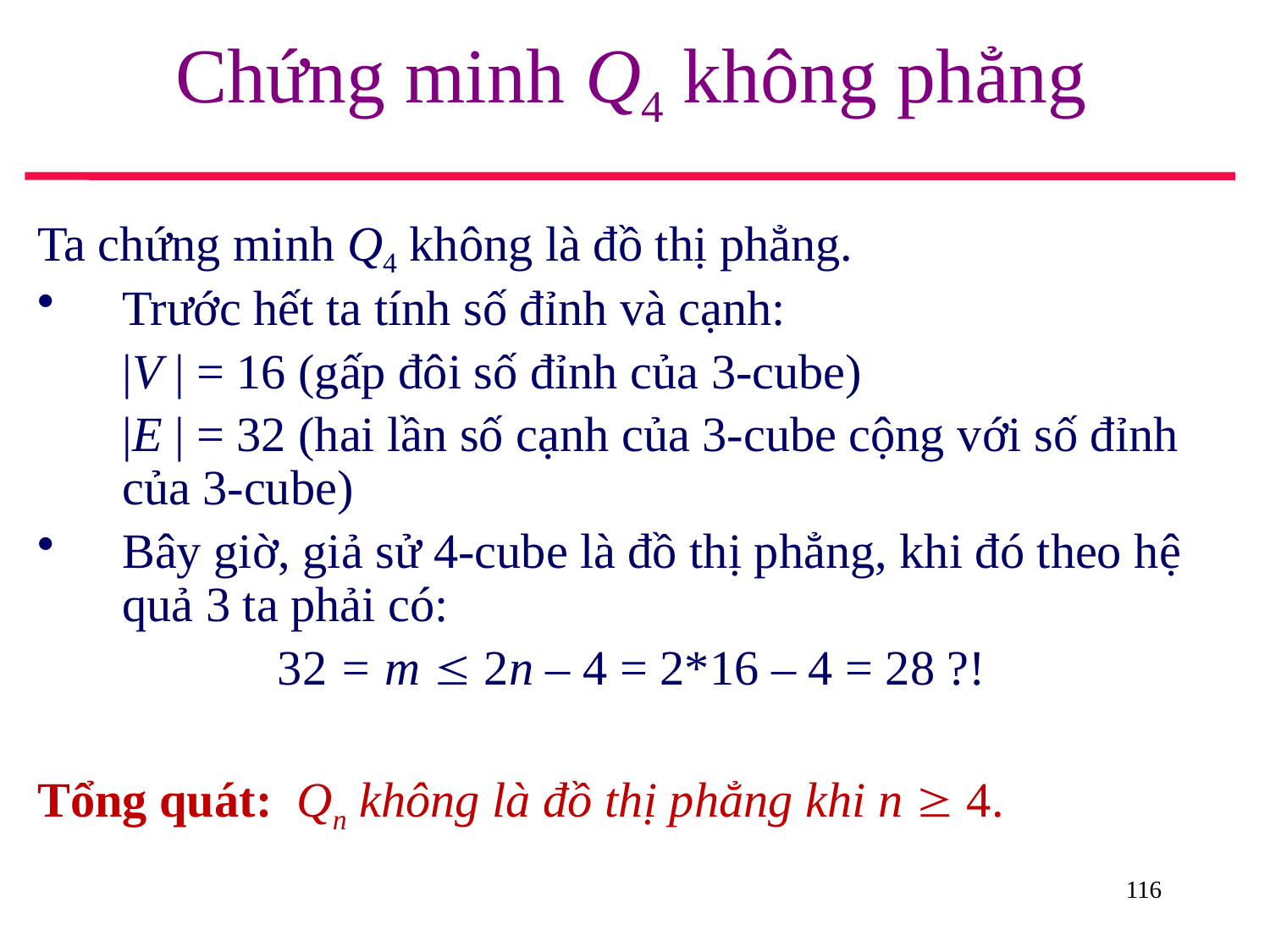

# Chứng minh Q4 không phẳng
Ta chứng minh Q4 không là đồ thị phẳng.
Trước hết ta tính số đỉnh và cạnh:
	|V | = 16 (gấp đôi số đỉnh của 3-cube)
	|E | = 32 (hai lần số cạnh của 3-cube cộng với số đỉnh của 3-cube)
Bây giờ, giả sử 4-cube là đồ thị phẳng, khi đó theo hệ quả 3 ta phải có:
32 = m ≤ 2n – 4 = 2*16 – 4 = 28 ?!

Tổng quát:  Qn không là đồ thị phẳng khi n ≥ 4.
116